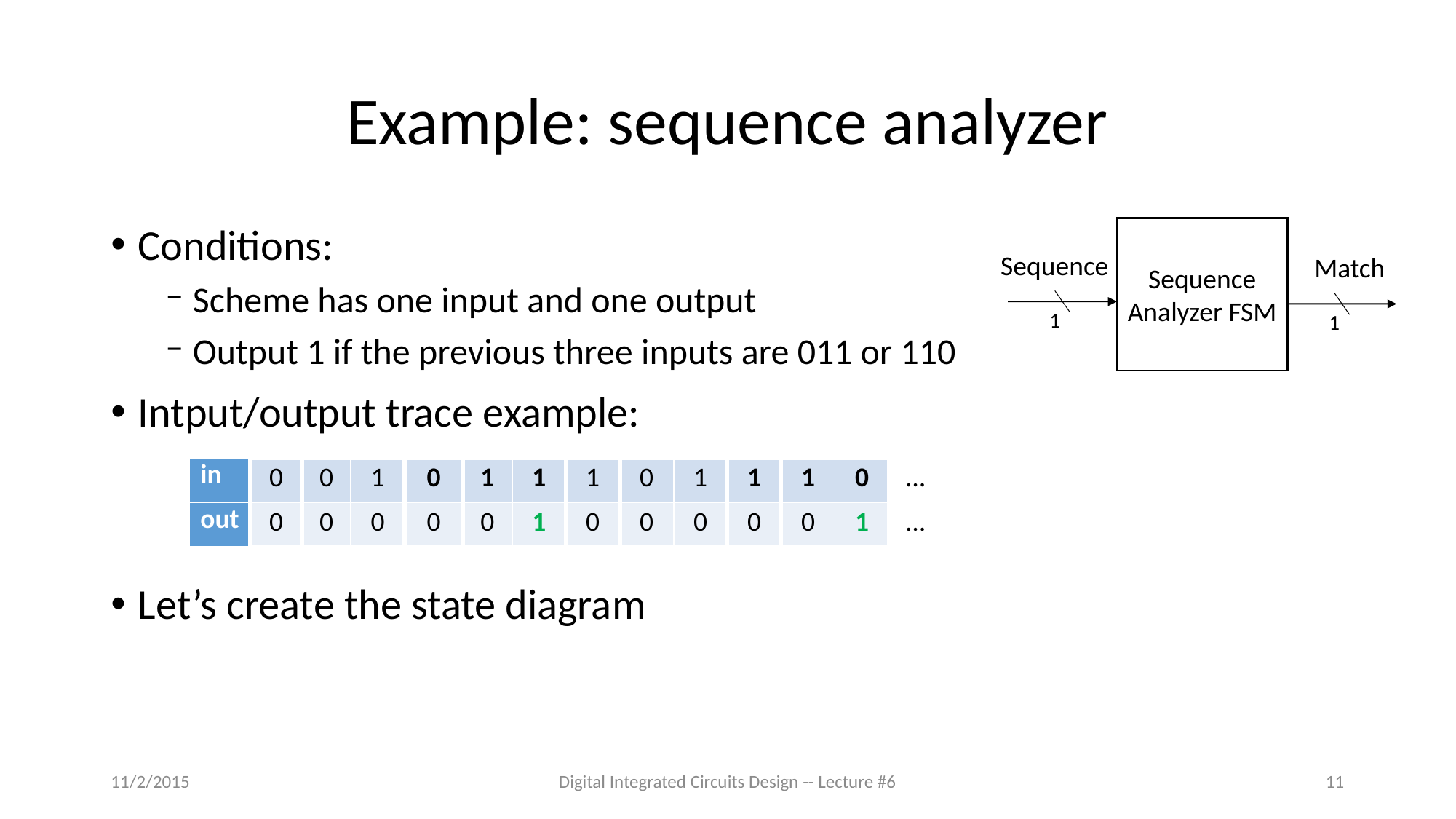

# Example: sequence analyzer
Conditions:
Scheme has one input and one output
Output 1 if the previous three inputs are 011 or 110
Intput/output trace example:

Let’s create the state diagram
Sequence Analyzer FSM
Sequence

1
Match

1
| in | 0 | 0 | 1 | 0 | 1 | 1 | 1 | 0 | 1 | 1 | 1 | 0 | … |
| --- | --- | --- | --- | --- | --- | --- | --- | --- | --- | --- | --- | --- | --- |
| out | 0 | 0 | 0 | 0 | 0 | 1 | 0 | 0 | 0 | 0 | 0 | 1 | … |
11/2/2015
Digital Integrated Circuits Design -- Lecture #6
11